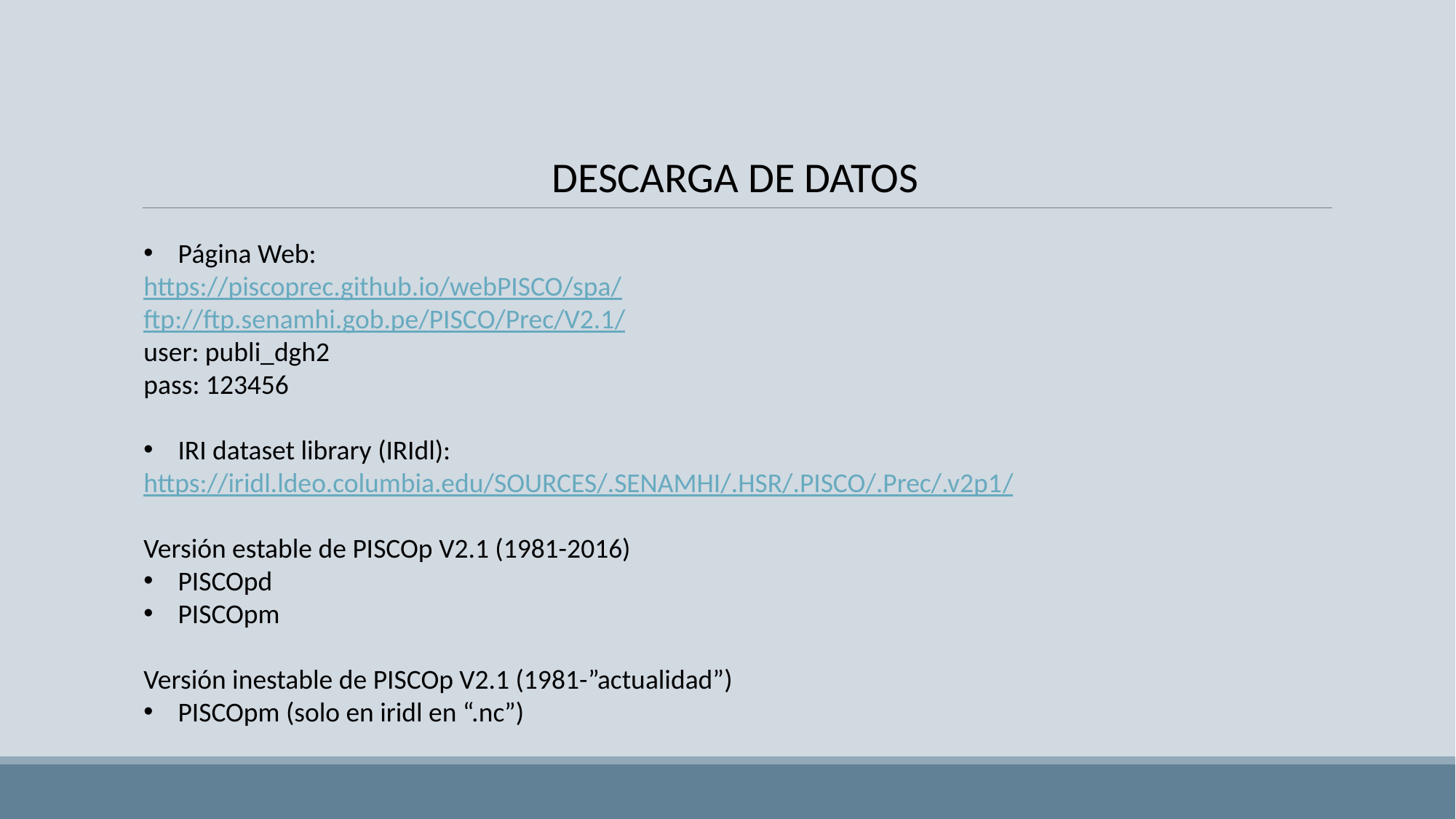

DESCARGA DE DATOS
Página Web:
https://piscoprec.github.io/webPISCO/spa/
	ftp://ftp.senamhi.gob.pe/PISCO/Prec/V2.1/
user: publi_dgh2
pass: 123456

IRI dataset library (IRIdl):
https://iridl.ldeo.columbia.edu/SOURCES/.SENAMHI/.HSR/.PISCO/.Prec/.v2p1/

Versión estable de PISCOp V2.1 (1981-2016)
PISCOpd
PISCOpm

Versión inestable de PISCOp V2.1 (1981-”actualidad”)
PISCOpm (solo en iridl en “.nc”)